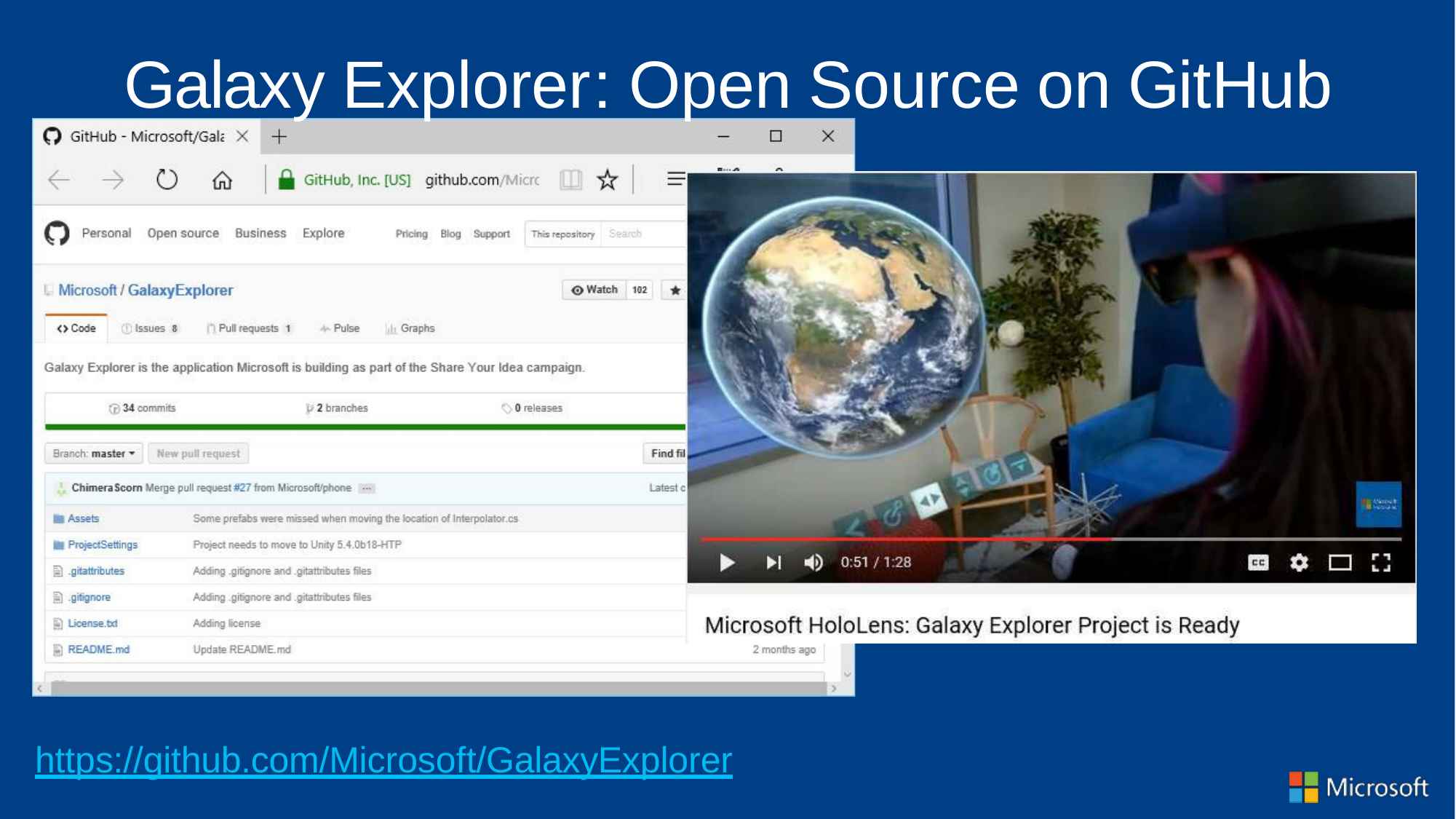

# Galaxy Explorer: Open Source on GitHub

https://github.com/Microsoft/GalaxyExplorer